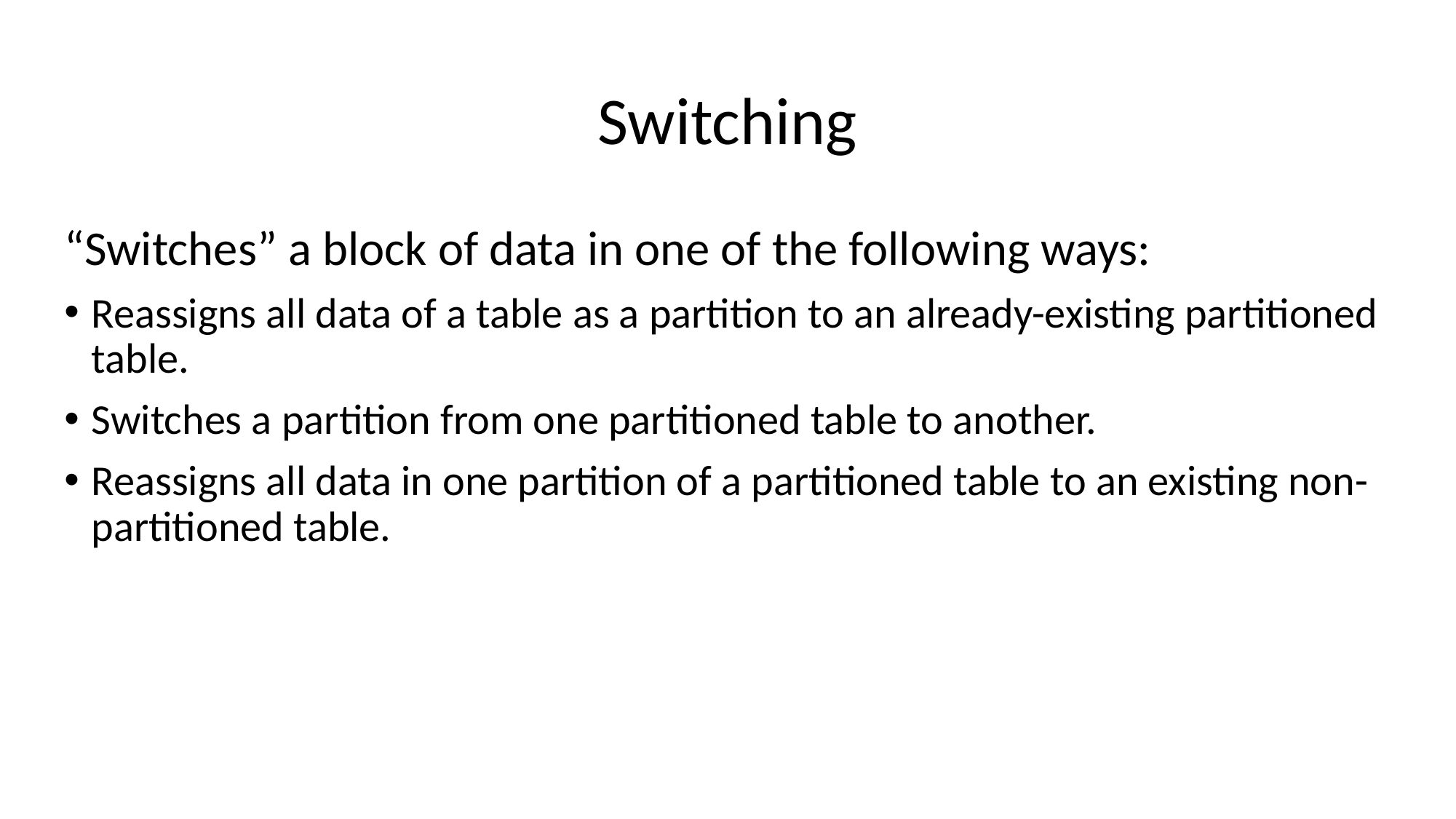

# Switching
“Switches” a block of data in one of the following ways:
Reassigns all data of a table as a partition to an already-existing partitioned table.
Switches a partition from one partitioned table to another.
Reassigns all data in one partition of a partitioned table to an existing non-partitioned table.